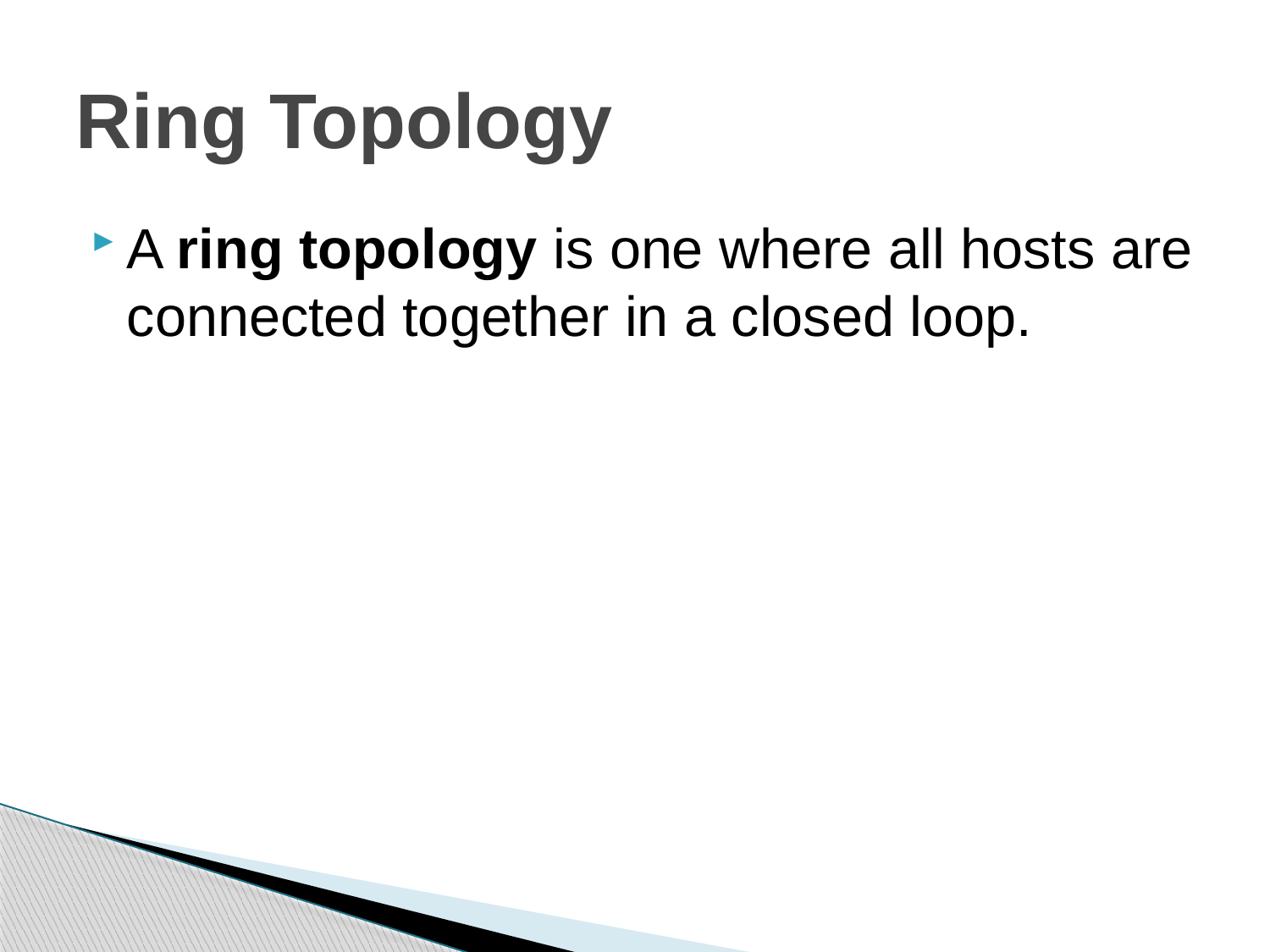

# Ring Topology
A ring topology is one where all hosts are connected together in a closed loop.